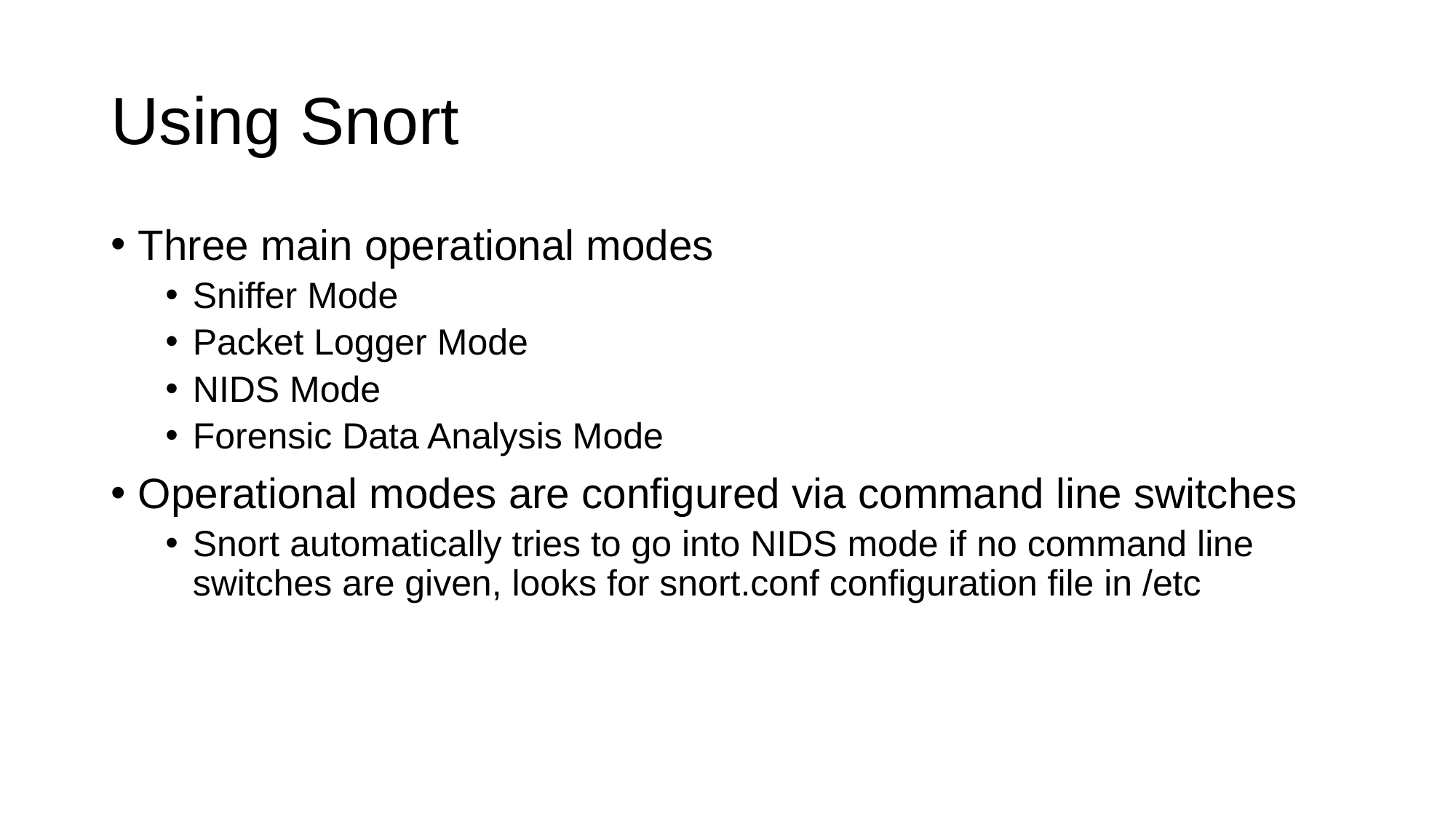

# Using Snort
Three main operational modes
Sniffer Mode
Packet Logger Mode
NIDS Mode
Forensic Data Analysis Mode
Operational modes are configured via command line switches
Snort automatically tries to go into NIDS mode if no command line switches are given, looks for snort.conf configuration file in /etc